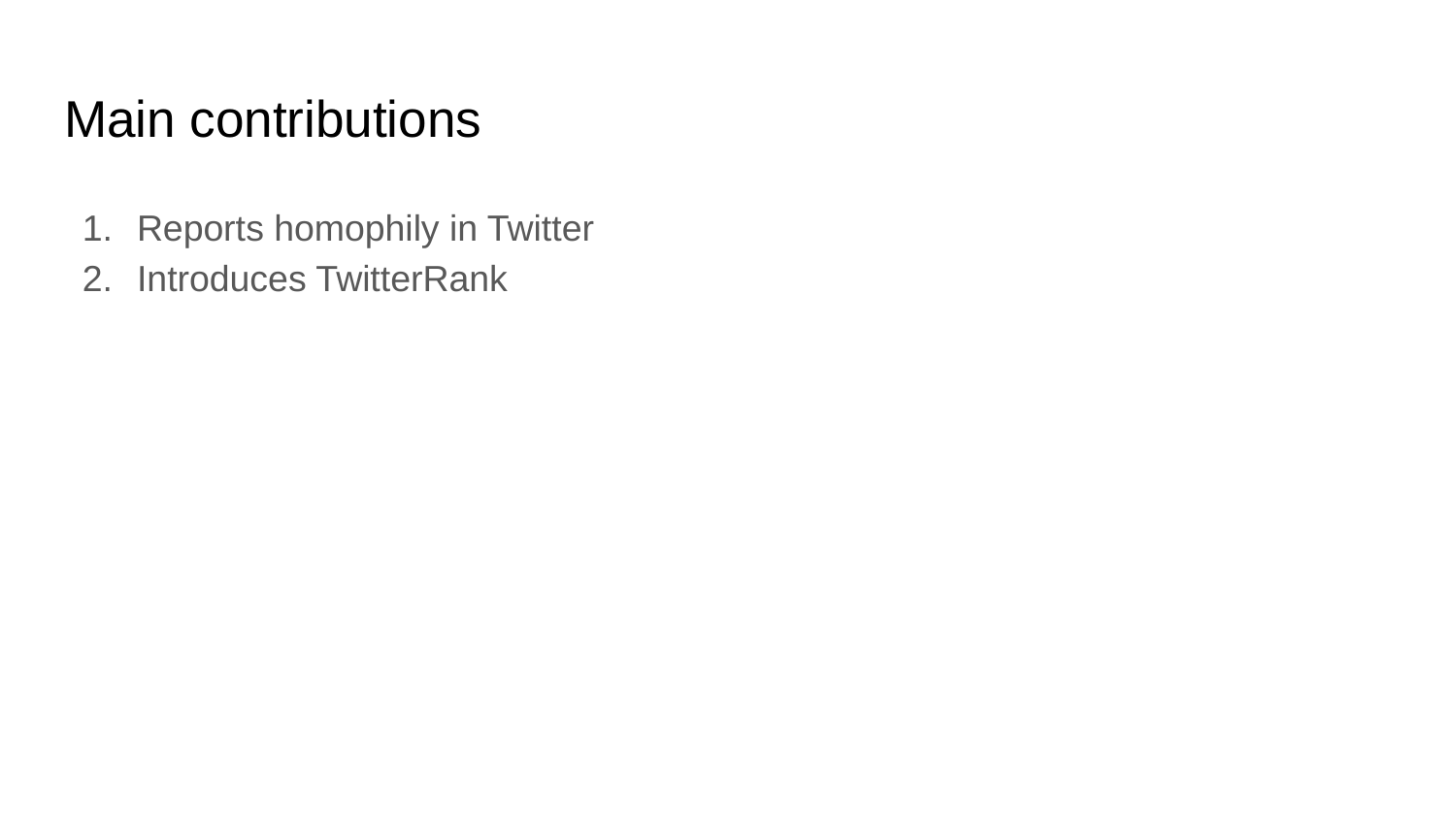

# Main contributions
Reports homophily in Twitter
Introduces TwitterRank